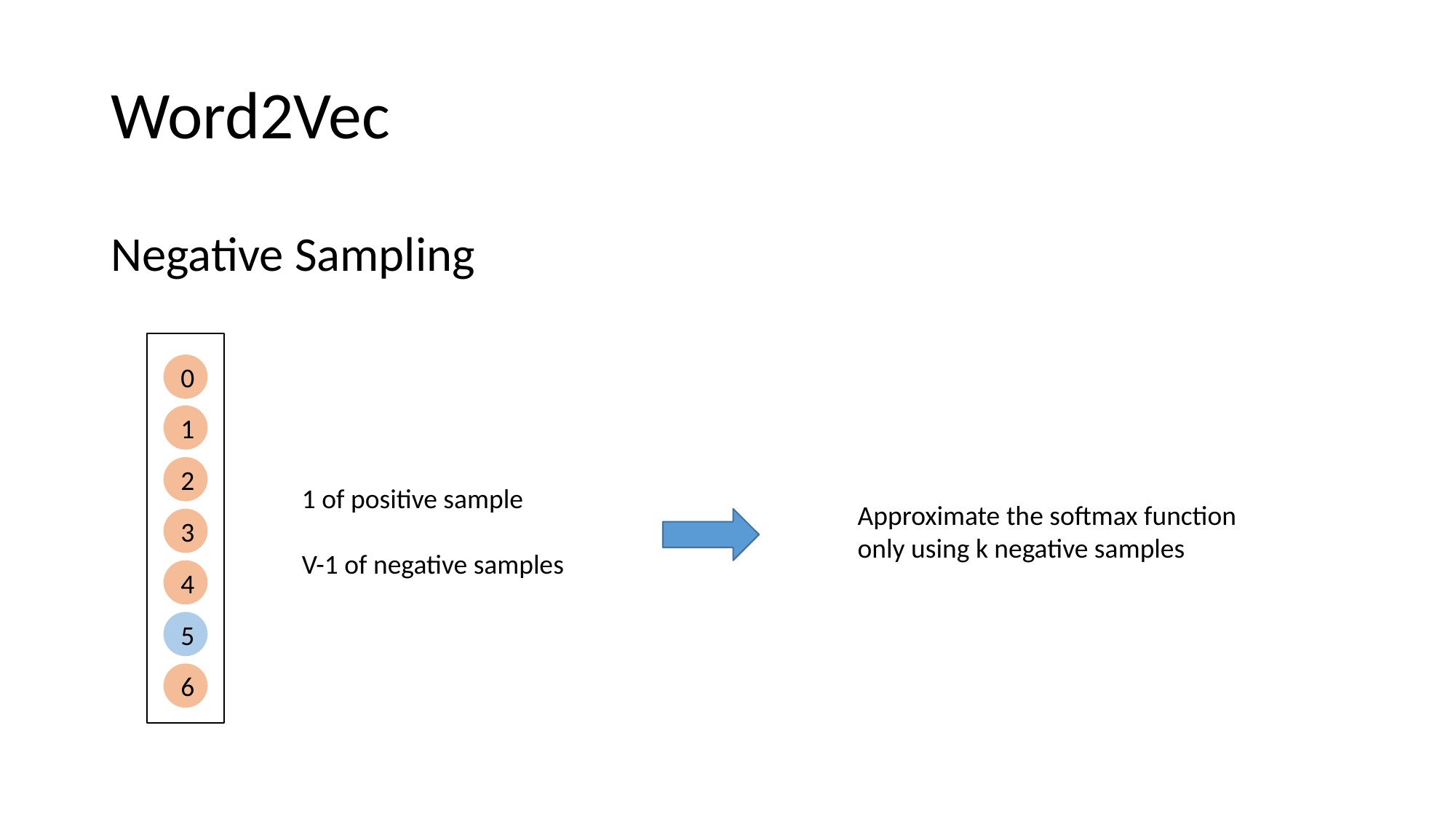

# Word2Vec
Negative Sampling

0
1
2
1 of positive sample

V-1 of negative samples
Approximate the softmax function
only using k negative samples
3

4
5
6